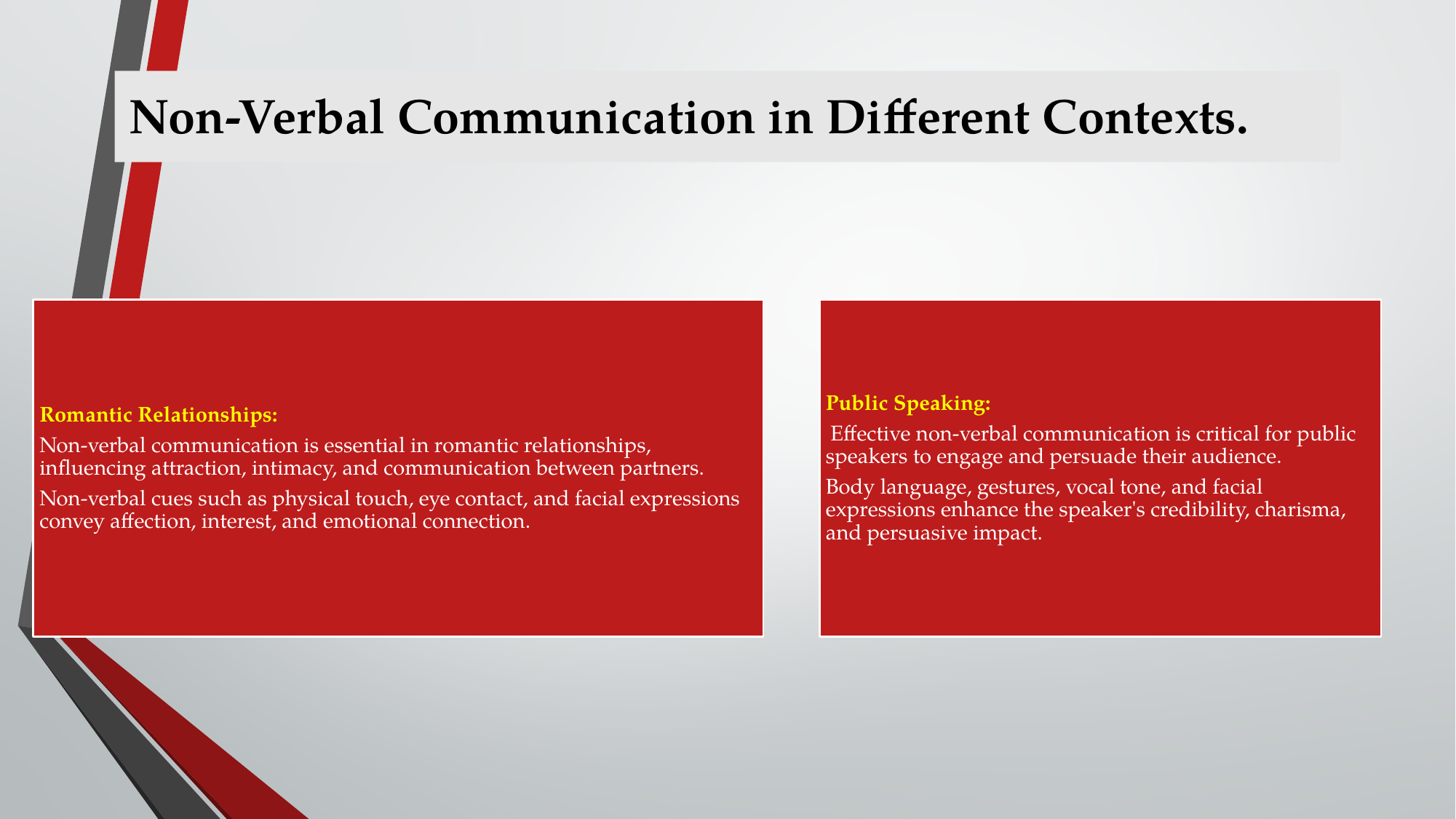

# Non-Verbal Communication in Different Contexts.
Romantic Relationships:
Non-verbal communication is essential in romantic relationships, influencing attraction, intimacy, and communication between partners.
Non-verbal cues such as physical touch, eye contact, and facial expressions convey affection, interest, and emotional connection.
Public Speaking:
 Effective non-verbal communication is critical for public speakers to engage and persuade their audience.
Body language, gestures, vocal tone, and facial expressions enhance the speaker's credibility, charisma, and persuasive impact.